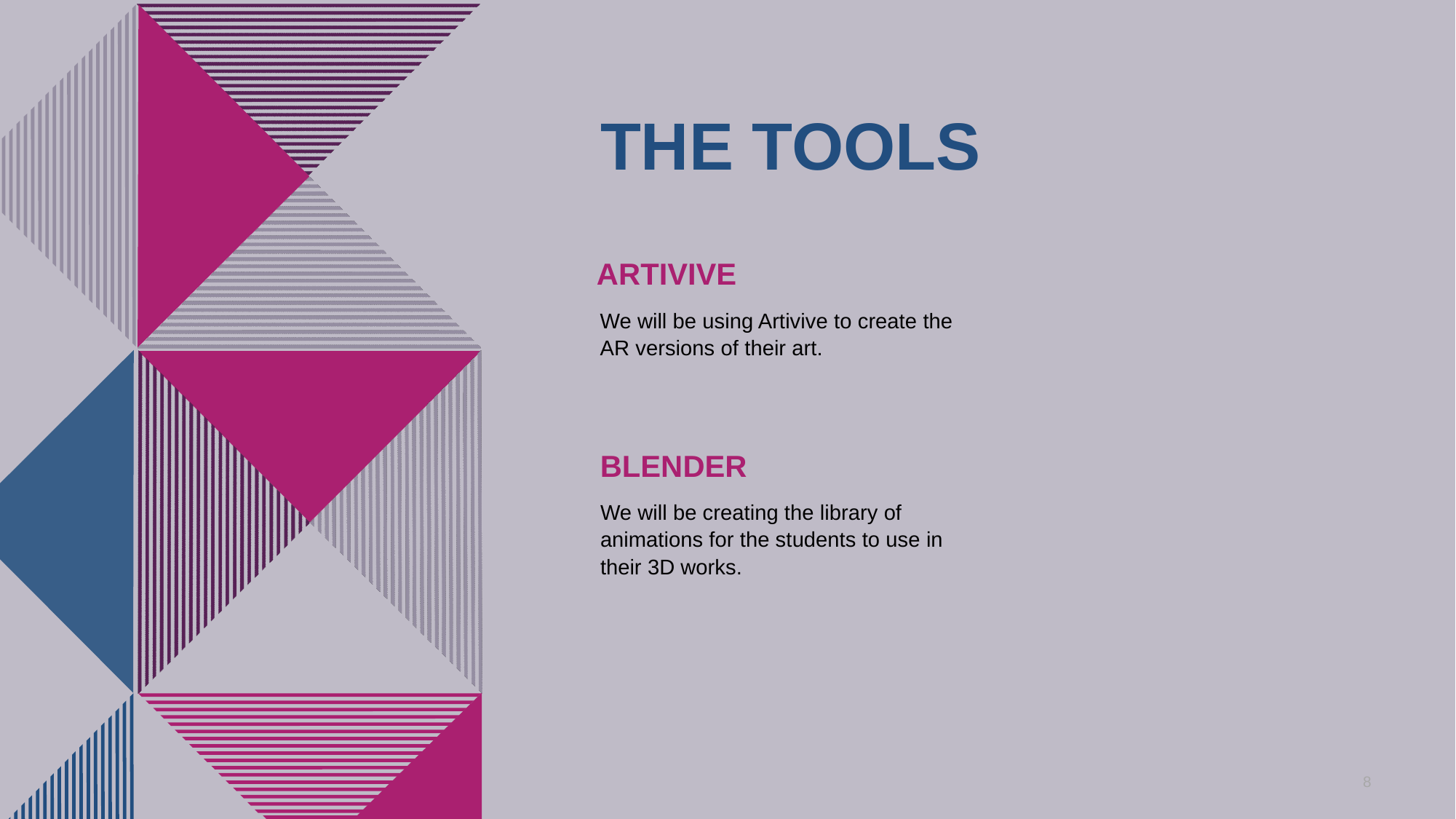

# The Tools
artivive
We will be using Artivive to create the AR versions of their art.
bLENDER
We will be creating the library of animations for the students to use in their 3D works.
8